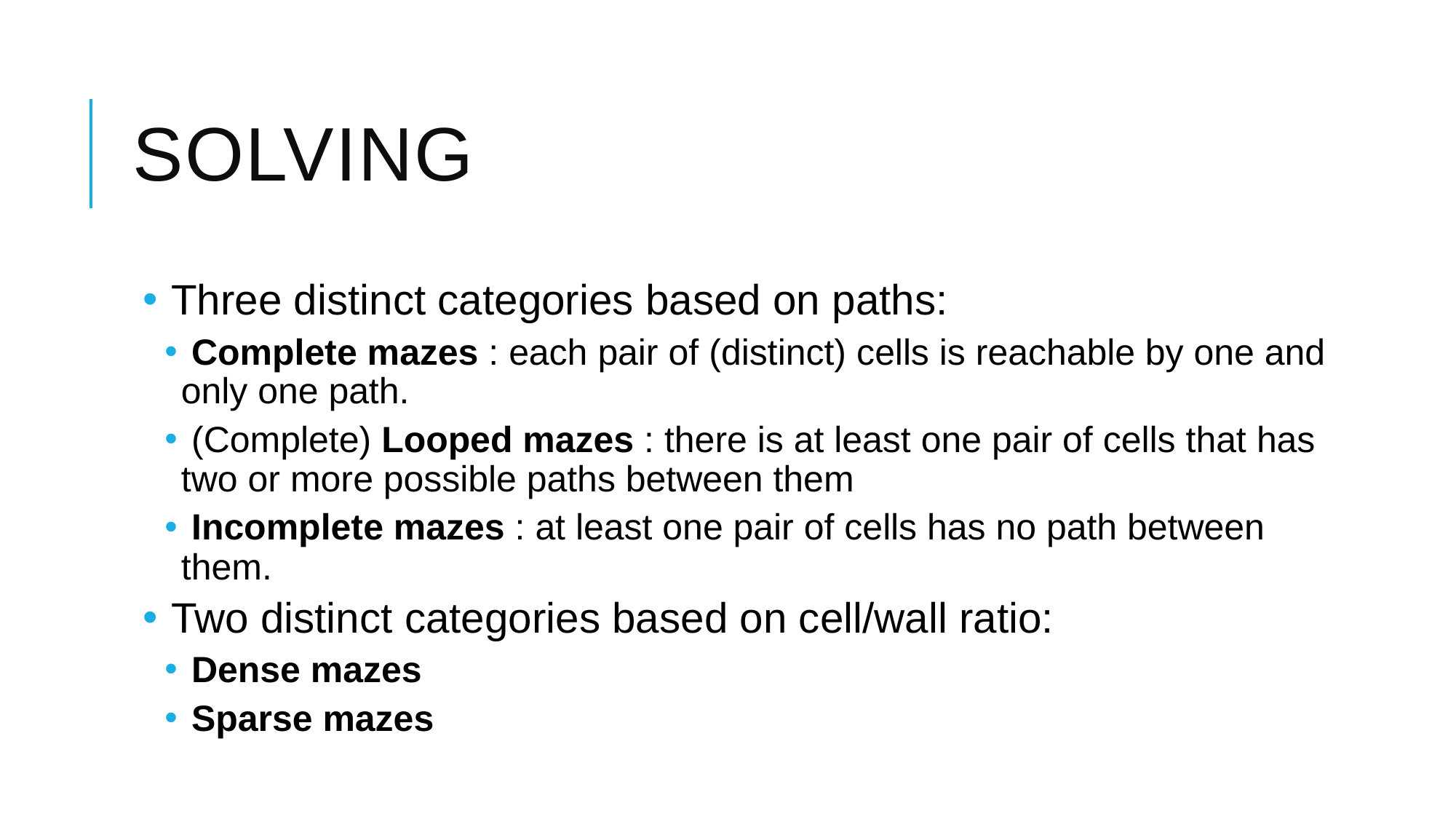

# SolvinG
 Three distinct categories based on paths:
 Complete mazes : each pair of (distinct) cells is reachable by one and only one path.
 (Complete) Looped mazes : there is at least one pair of cells that has two or more possible paths between them
 Incomplete mazes : at least one pair of cells has no path between them.
 Two distinct categories based on cell/wall ratio:
 Dense mazes
 Sparse mazes